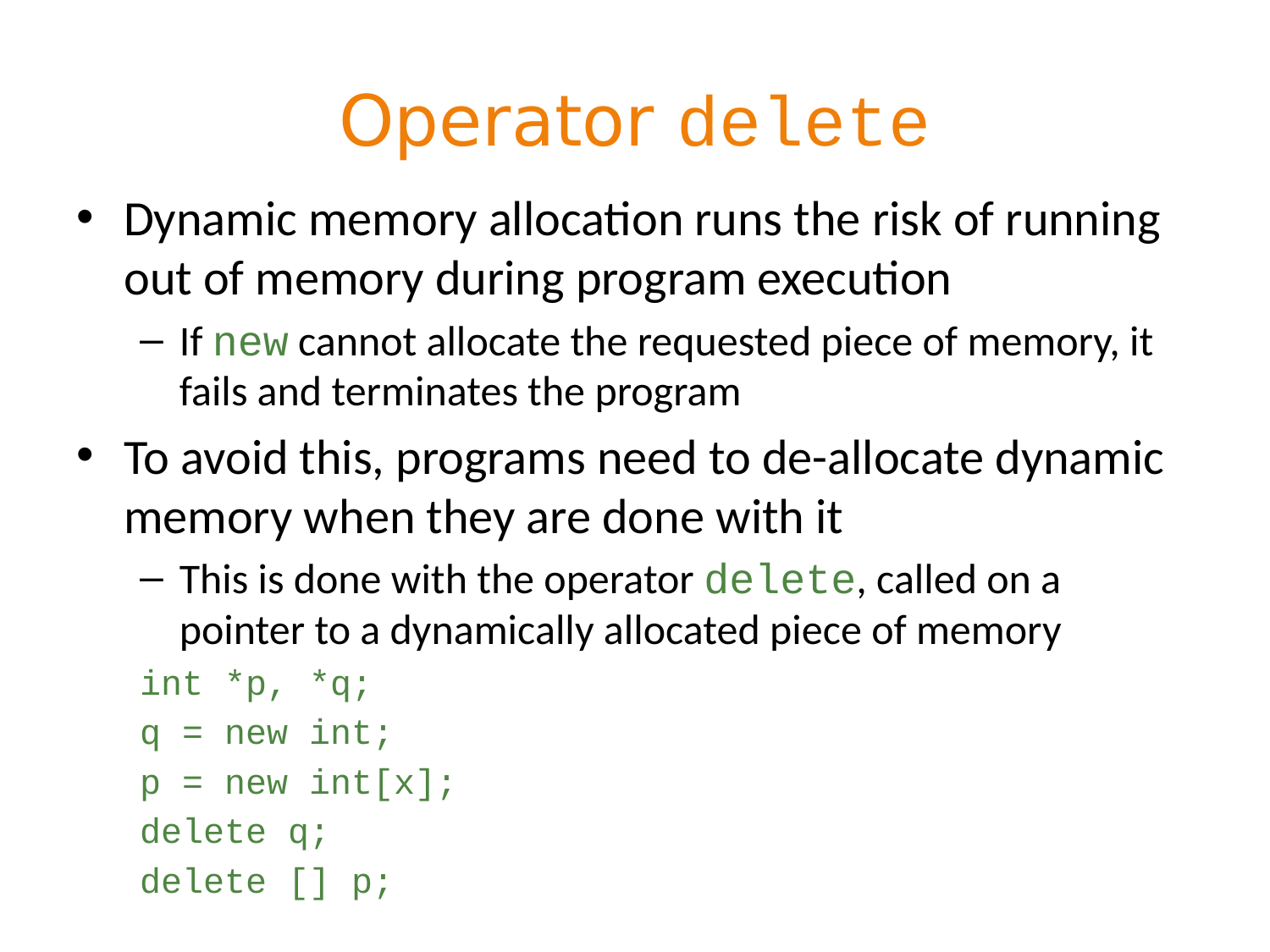

# Operator delete
Dynamic memory allocation runs the risk of running out of memory during program execution
If new cannot allocate the requested piece of memory, it fails and terminates the program
To avoid this, programs need to de-allocate dynamic memory when they are done with it
This is done with the operator delete, called on a pointer to a dynamically allocated piece of memory
int *p, *q;
q = new int;
p = new int[x];
delete q;
delete [] p;